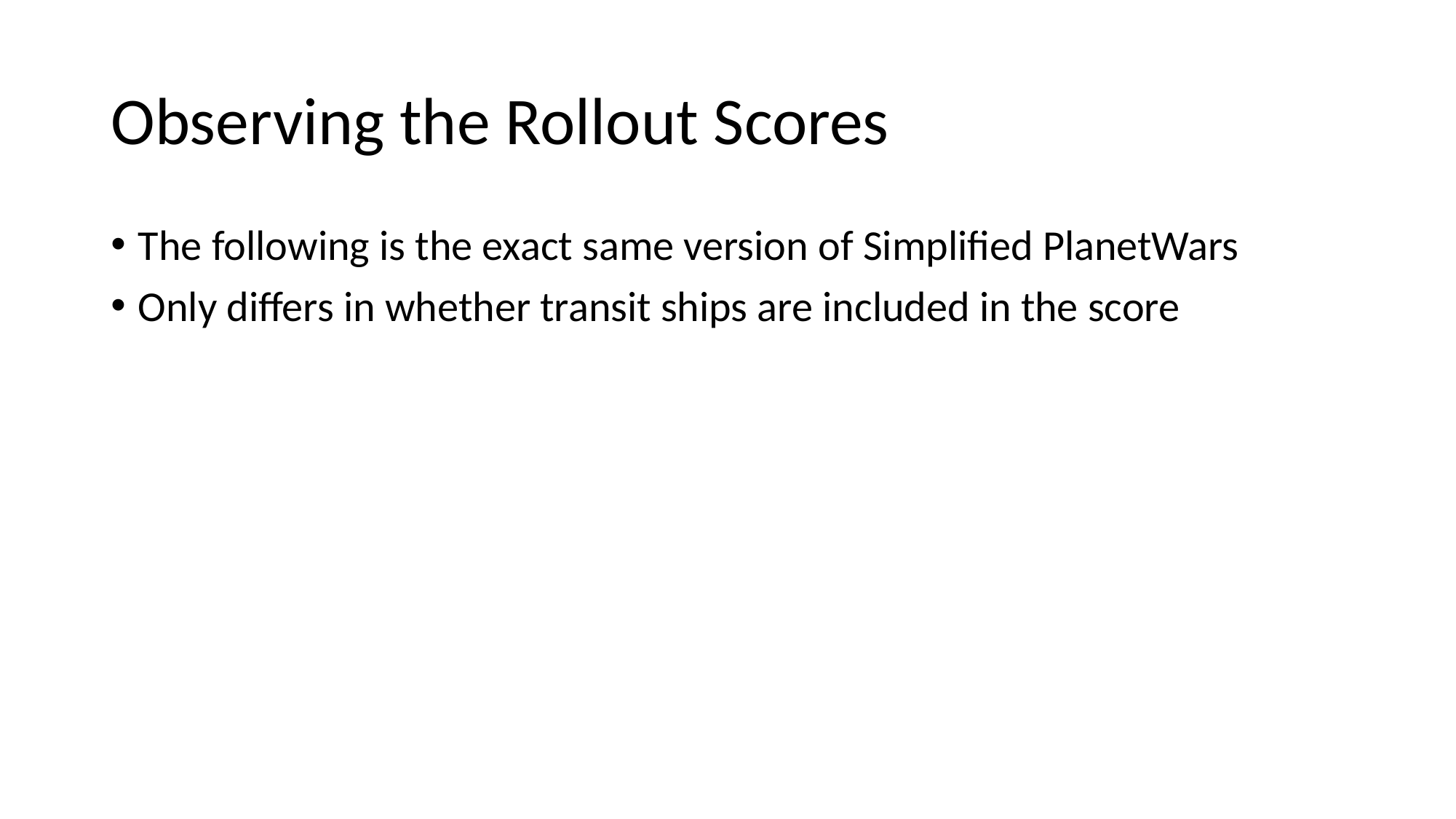

# Observing the Rollout Scores
The following is the exact same version of Simplified PlanetWars
Only differs in whether transit ships are included in the score